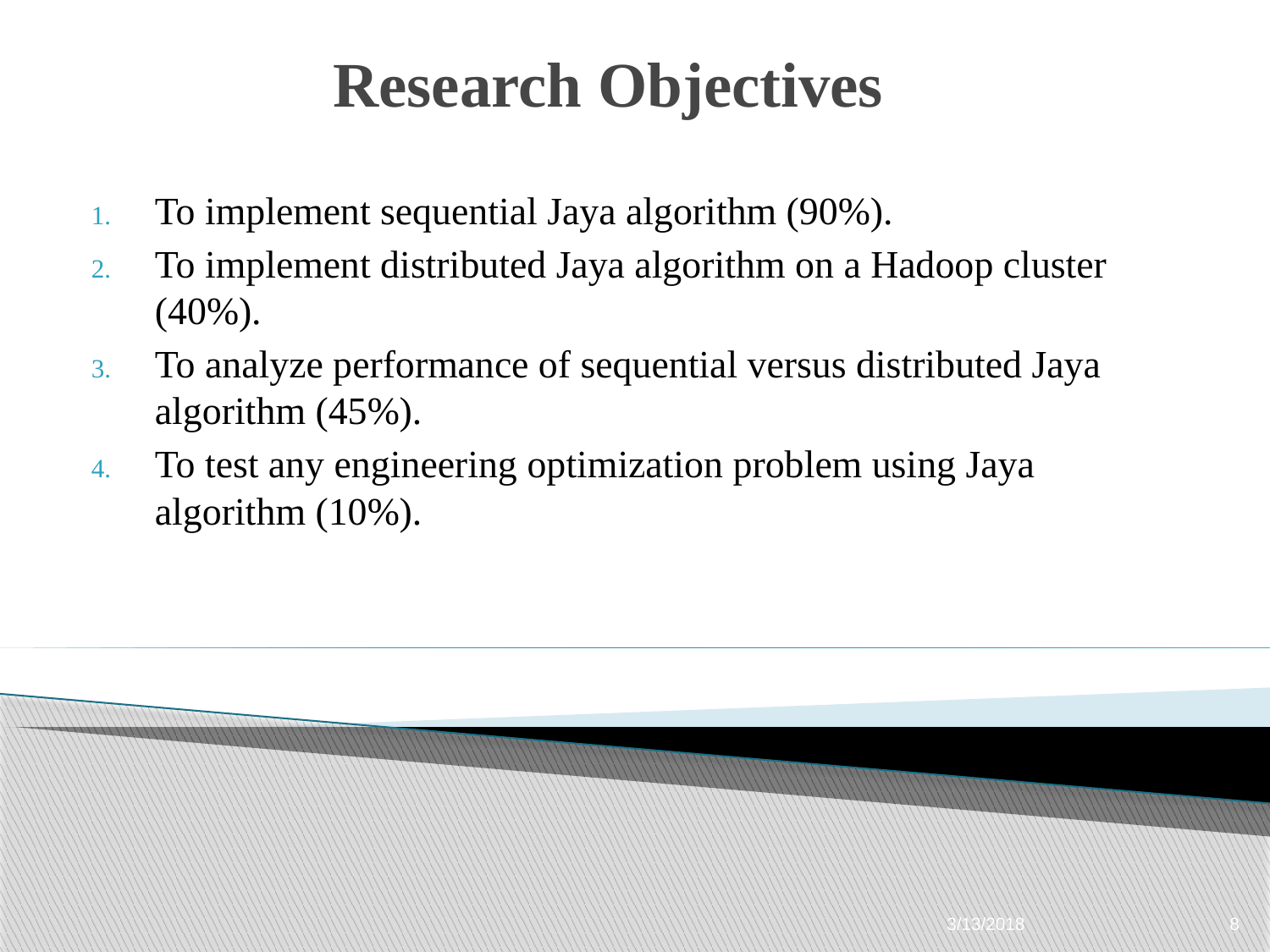

# Research Objectives

To implement sequential Jaya algorithm (90%).
To implement distributed Jaya algorithm on a Hadoop cluster (40%).
To analyze performance of sequential versus distributed Jaya algorithm (45%).
To test any engineering optimization problem using Jaya algorithm (10%).

3/13/2018
8